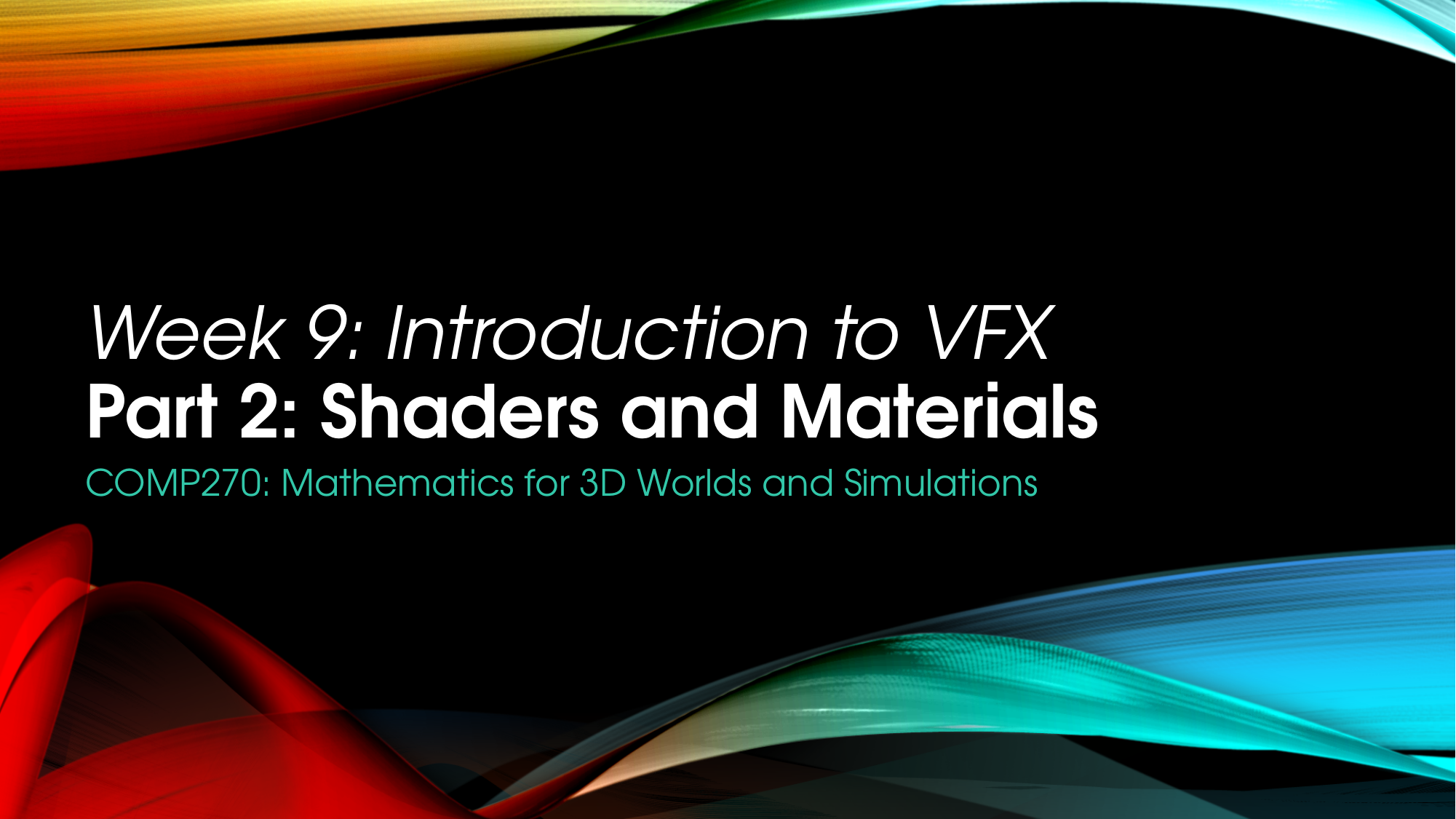

# Week 9: Introduction to VFX Part 2: Shaders and Materials
COMP270: Mathematics for 3D Worlds and Simulations